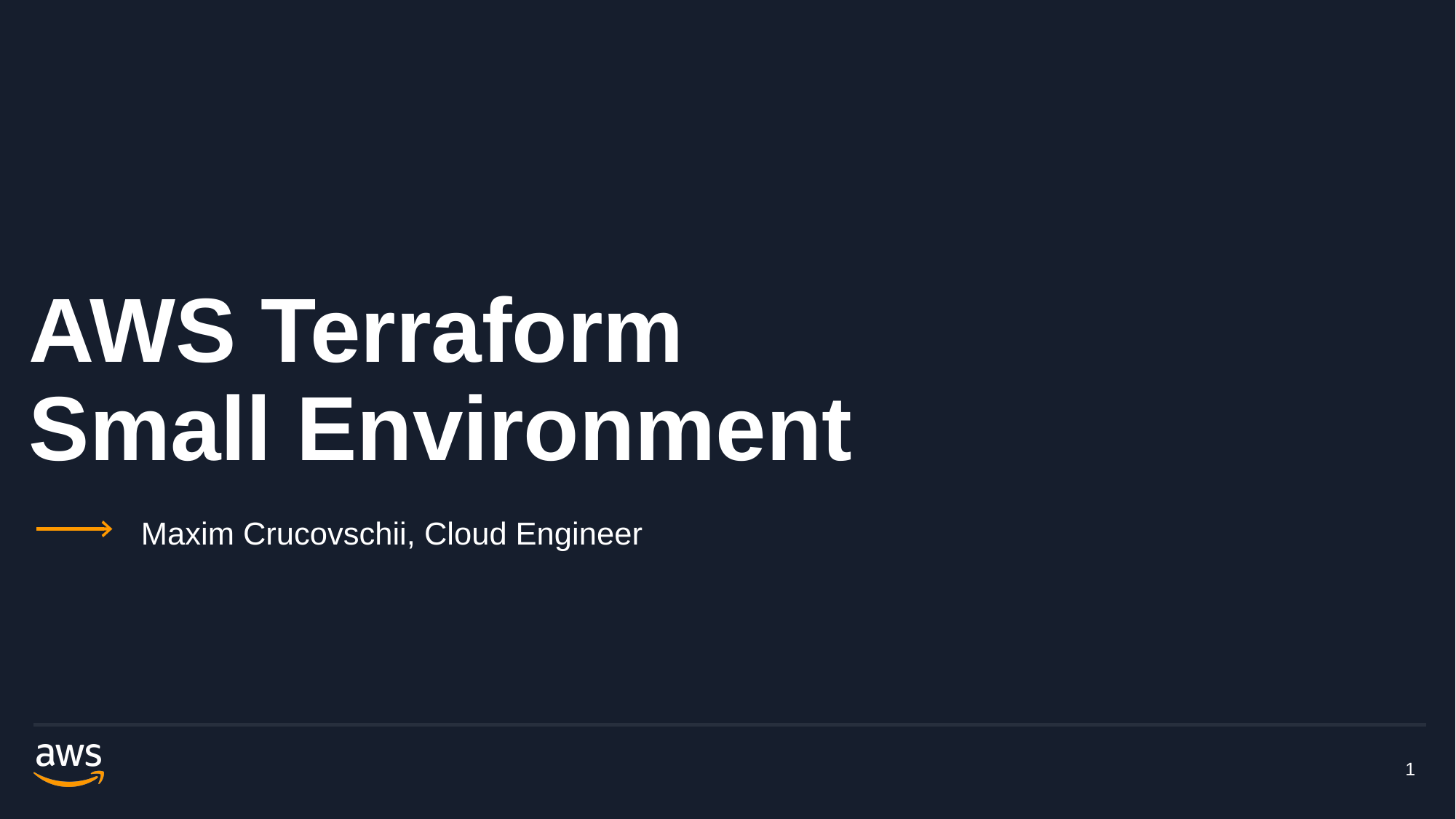

# AWS Terraform Small Environment
Maxim Crucovschii, Cloud Engineer
1